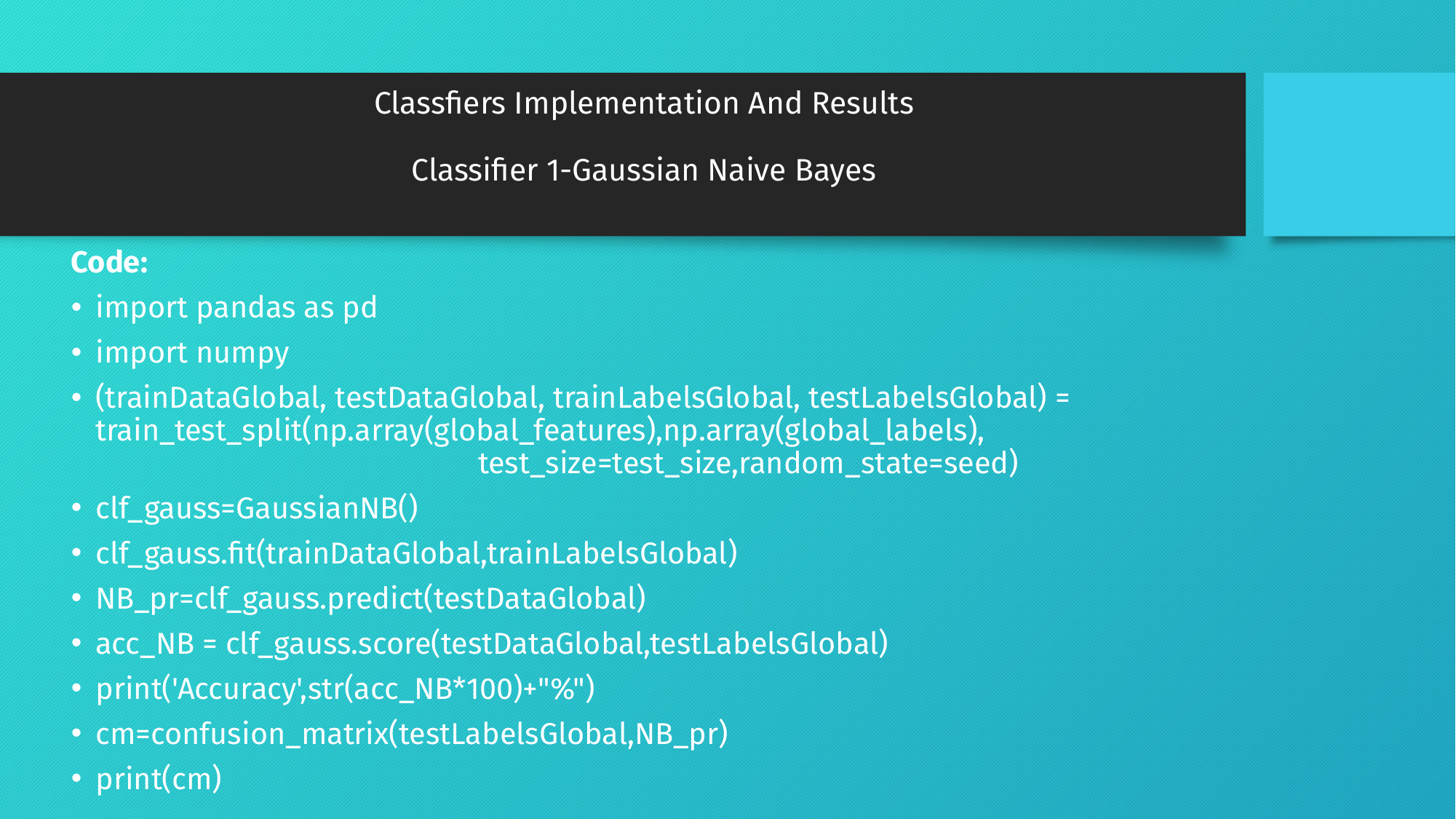

# Classfiers Implementation And Results Classifier 1-Gaussian Naive Bayes
Code:
import pandas as pd
import numpy
(trainDataGlobal, testDataGlobal, trainLabelsGlobal, testLabelsGlobal) = train_test_split(np.array(global_features),np.array(global_labels),                                                                              test_size=test_size,random_state=seed)
clf_gauss=GaussianNB()
clf_gauss.fit(trainDataGlobal,trainLabelsGlobal)
NB_pr=clf_gauss.predict(testDataGlobal)
acc_NB = clf_gauss.score(testDataGlobal,testLabelsGlobal)
print('Accuracy',str(acc_NB*100)+"%")
cm=confusion_matrix(testLabelsGlobal,NB_pr)
print(cm)